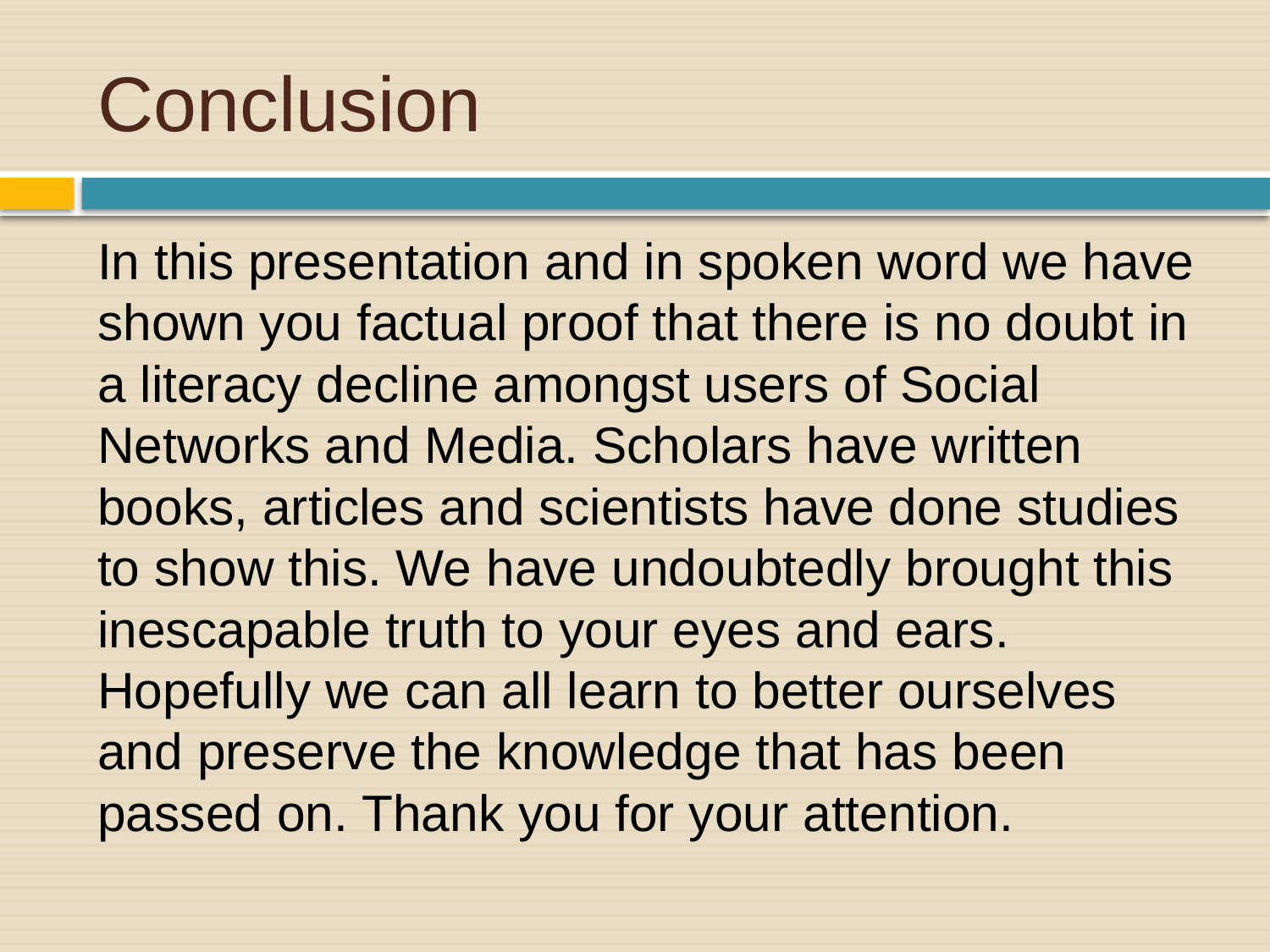

# Conclusion
In this presentation and in spoken word we have shown you factual proof that there is no doubt in a literacy decline amongst users of Social Networks and Media. Scholars have written books, articles and scientists have done studies to show this. We have undoubtedly brought this inescapable truth to your eyes and ears. Hopefully we can all learn to better ourselves and preserve the knowledge that has been passed on. Thank you for your attention.